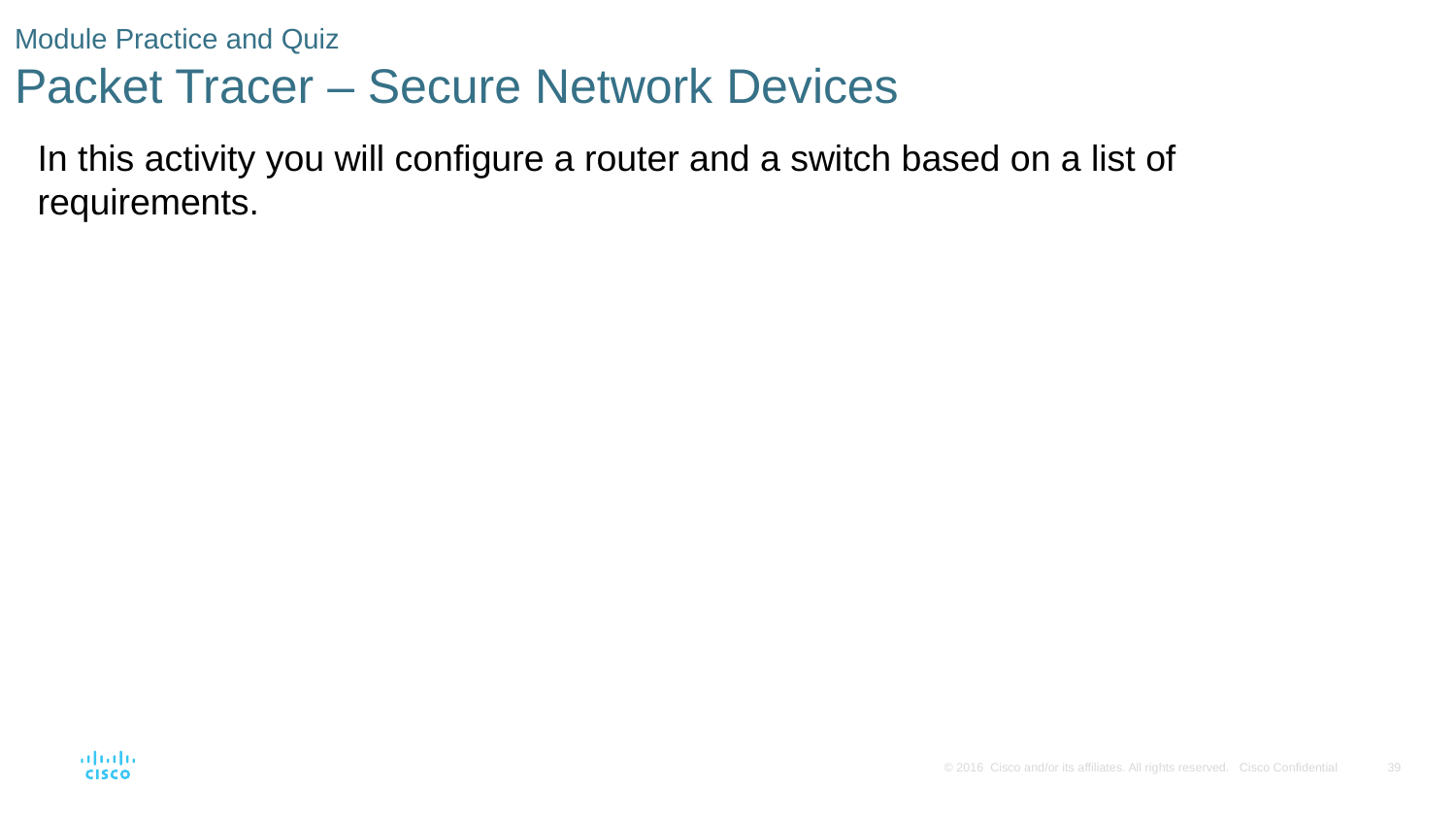

# Module Practice and Quiz Packet Tracer – Secure Network Devices
In this activity you will configure a router and a switch based on a list of requirements.